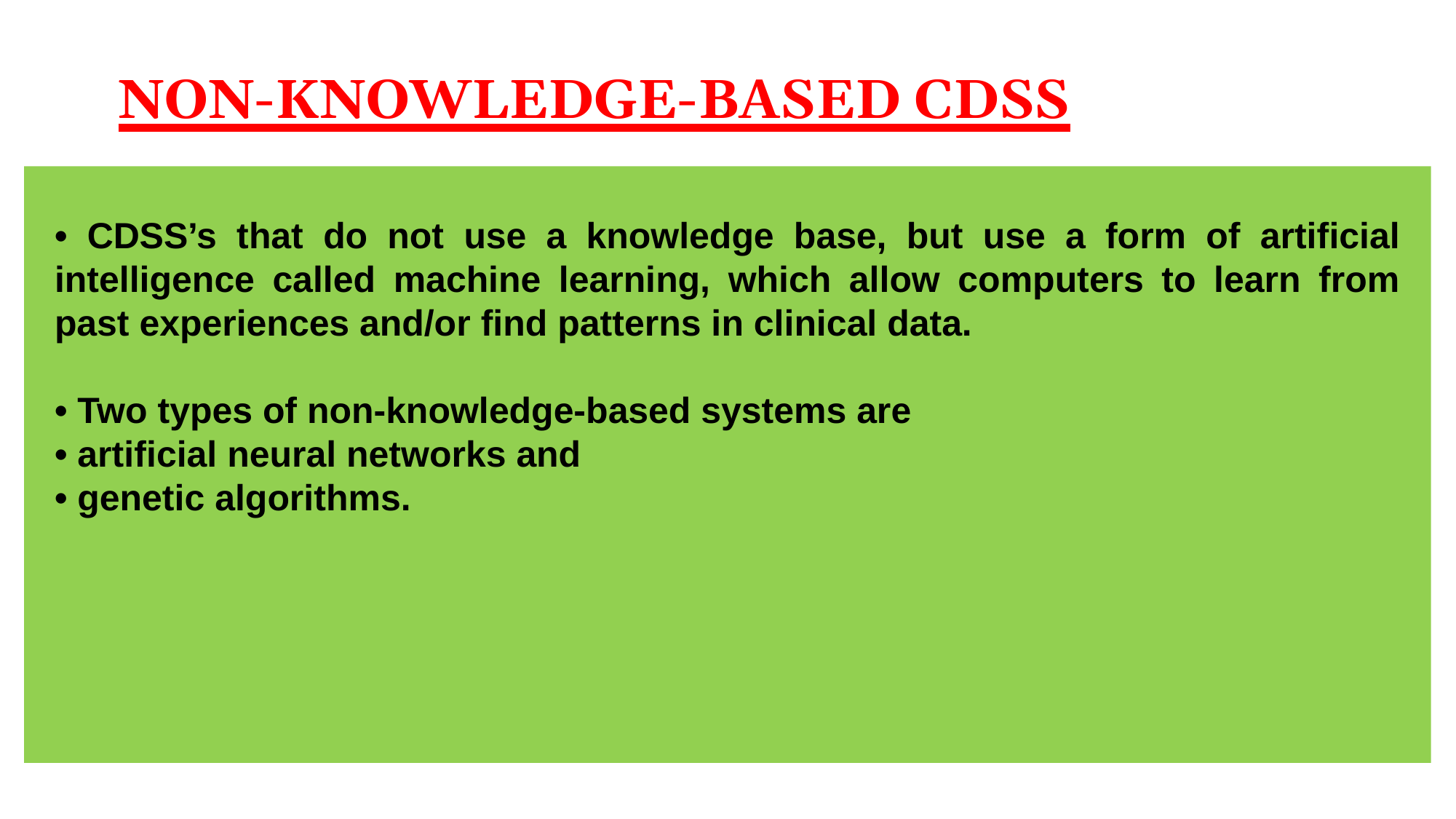

# NON-KNOWLEDGE-BASED CDSS
• CDSS’s that do not use a knowledge base, but use a form of artificial intelligence called machine learning, which allow computers to learn from past experiences and/or find patterns in clinical data.

• Two types of non-knowledge-based systems are
• artificial neural networks and
• genetic algorithms.